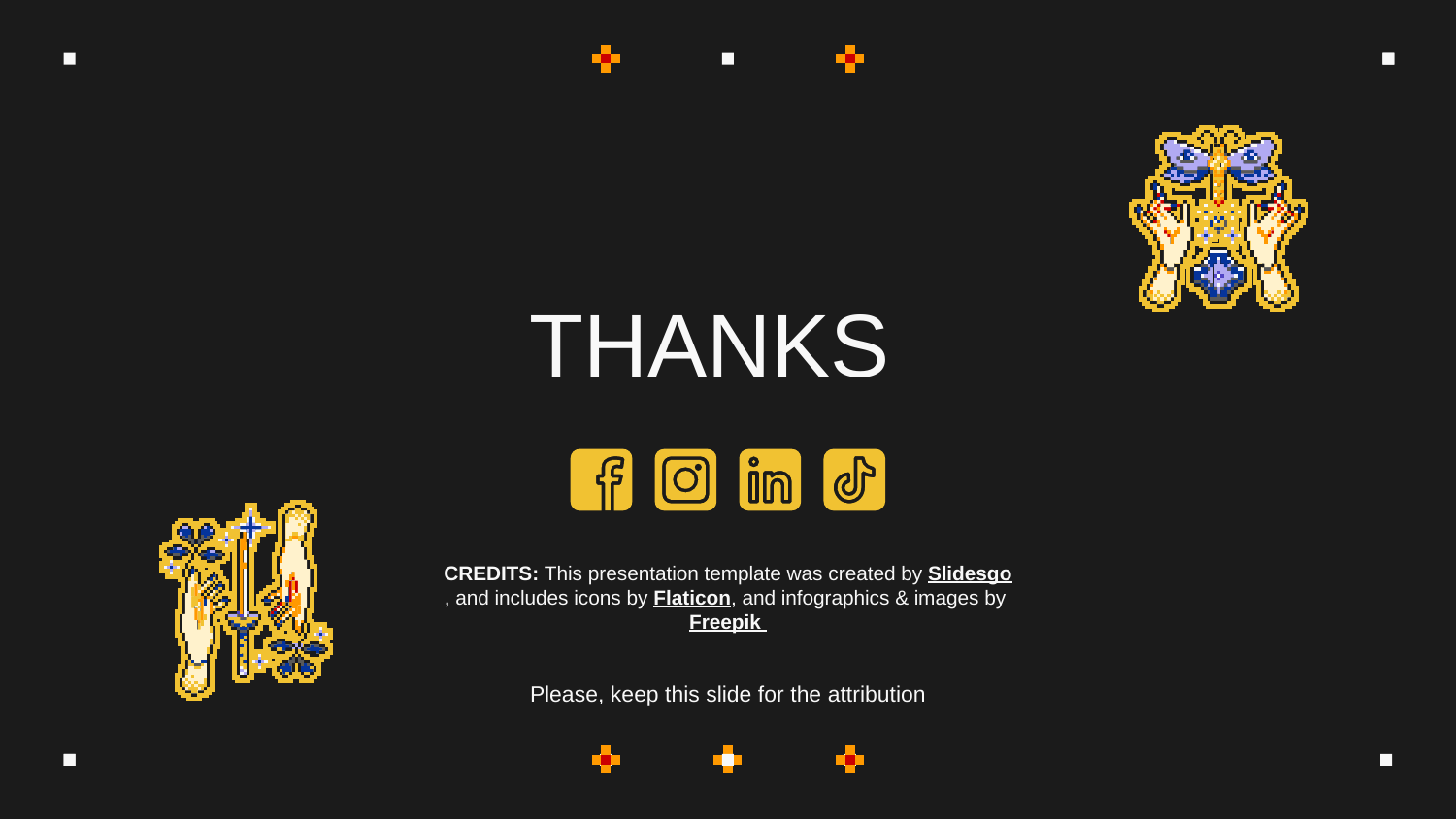

# THANKS

Please, keep this slide for the attribution